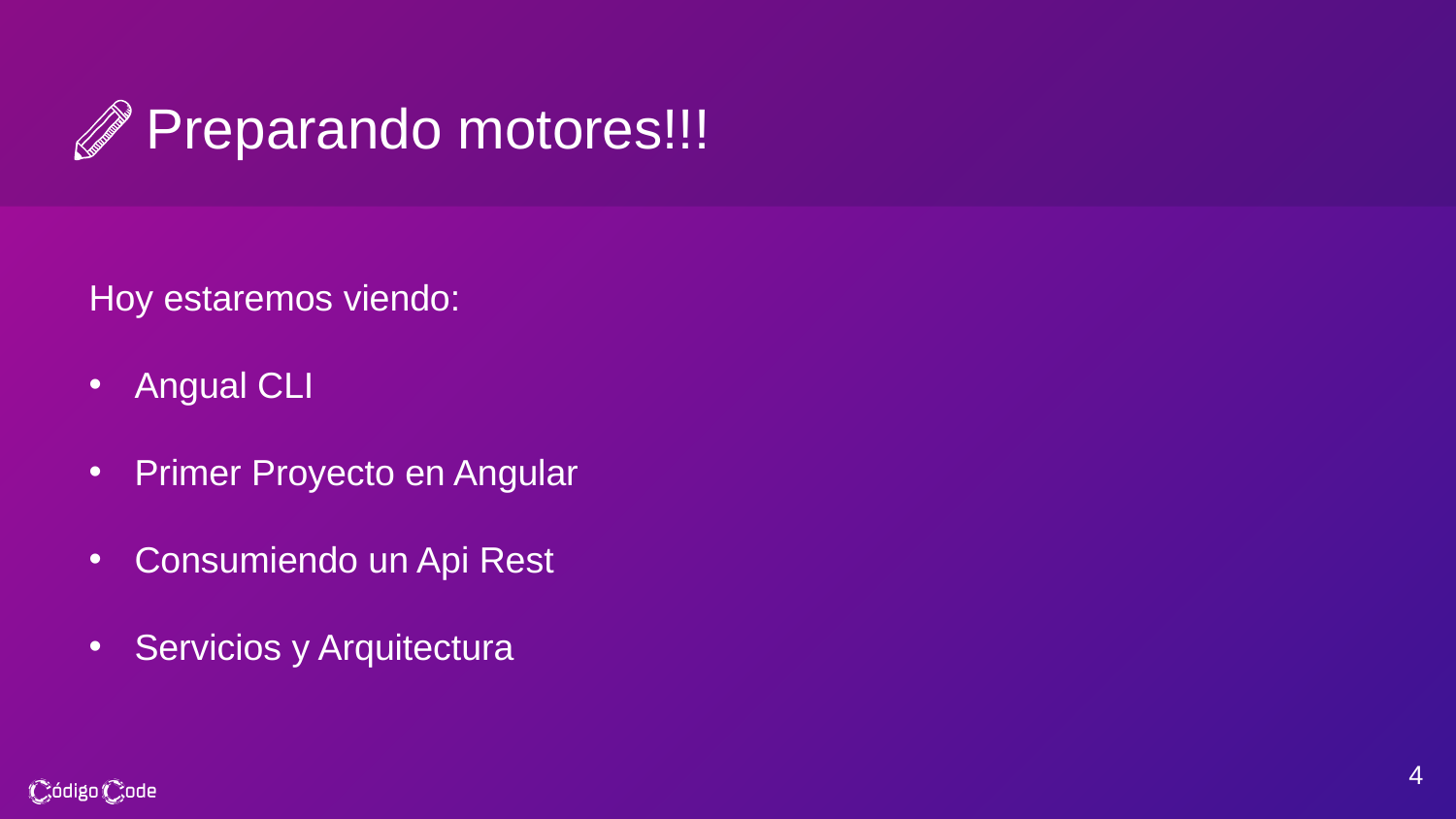

# Preparando motores!!!

Hoy estaremos viendo:

Angual CLI

Primer Proyecto en Angular

Consumiendo un Api Rest

Servicios y Arquitectura
4